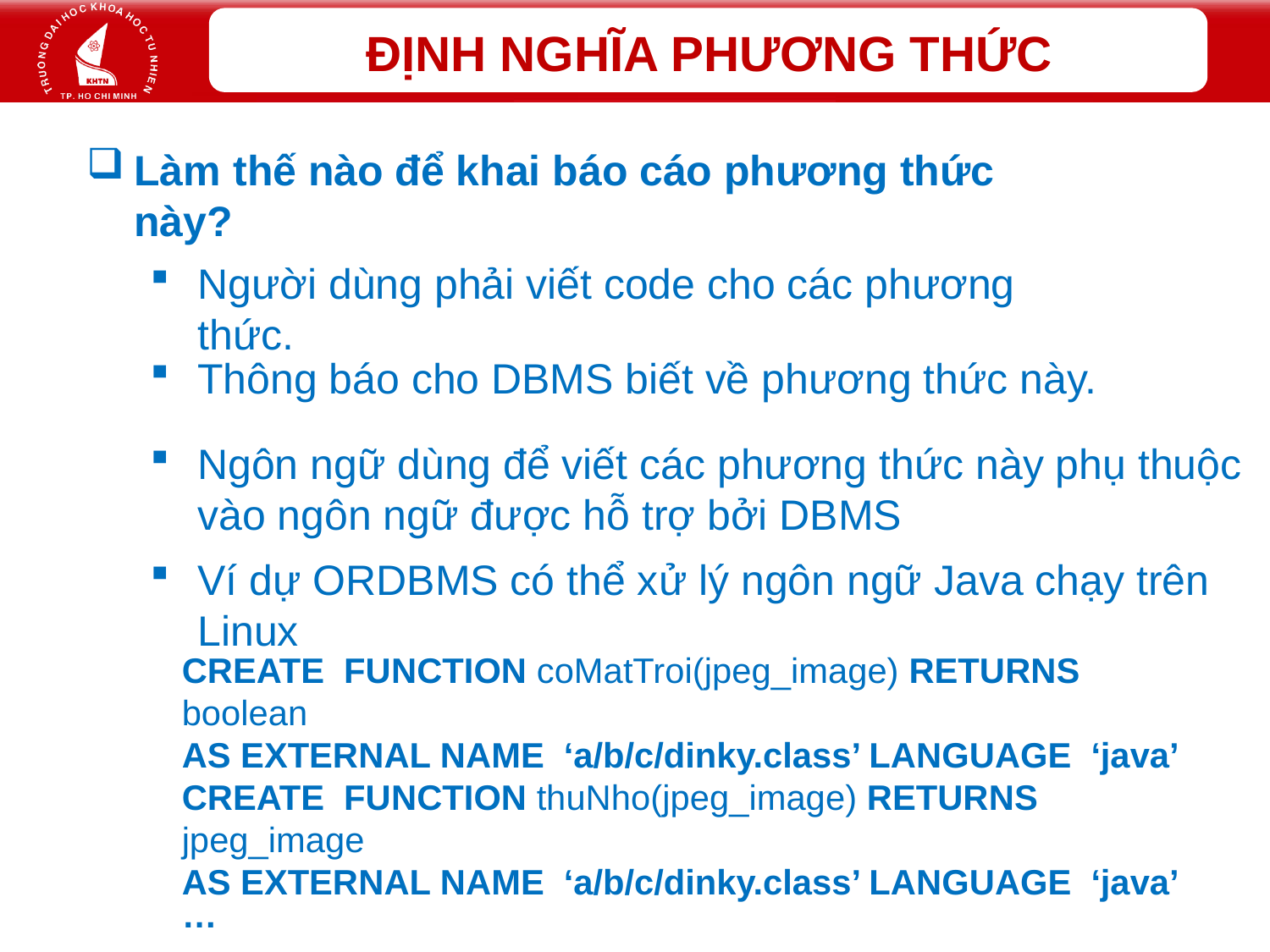

Làm thế nào để khai báo cáo phương thức này?
Người dùng phải viết code cho các phương thức.
Thông báo cho DBMS biết về phương thức này.
Ngôn ngữ dùng để viết các phương thức này phụ thuộc vào ngôn ngữ được hỗ trợ bởi DBMS
Ví dự ORDBMS có thể xử lý ngôn ngữ Java chạy trên Linux
CREATE  FUNCTION coMatTroi(jpeg_image) RETURNS boolean
AS EXTERNAL NAME  ‘a/b/c/dinky.class’ LANGUAGE  ‘java’
CREATE  FUNCTION thuNho(jpeg_image) RETURNS jpeg_image
AS EXTERNAL NAME  ‘a/b/c/dinky.class’ LANGUAGE  ‘java’
…